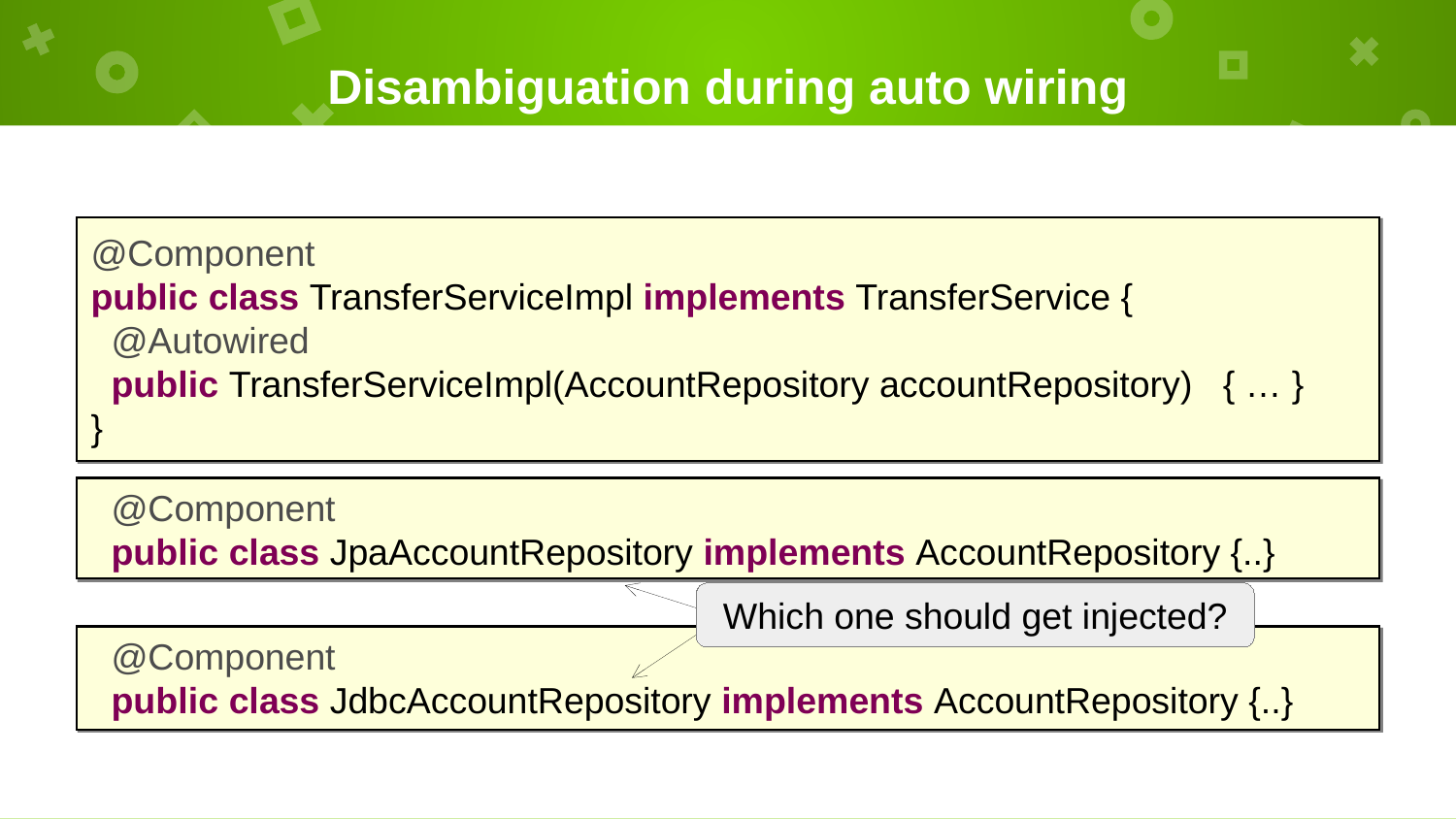

# Disambiguation during auto wiring
@Component
public class TransferServiceImpl implements TransferService {
  @Autowired
  public TransferServiceImpl(AccountRepository accountRepository)   { … }
}
  @Component
  public class JpaAccountRepository implements AccountRepository {..}
Which one should get injected?

  @Component
  public class JdbcAccountRepository implements AccountRepository {..}